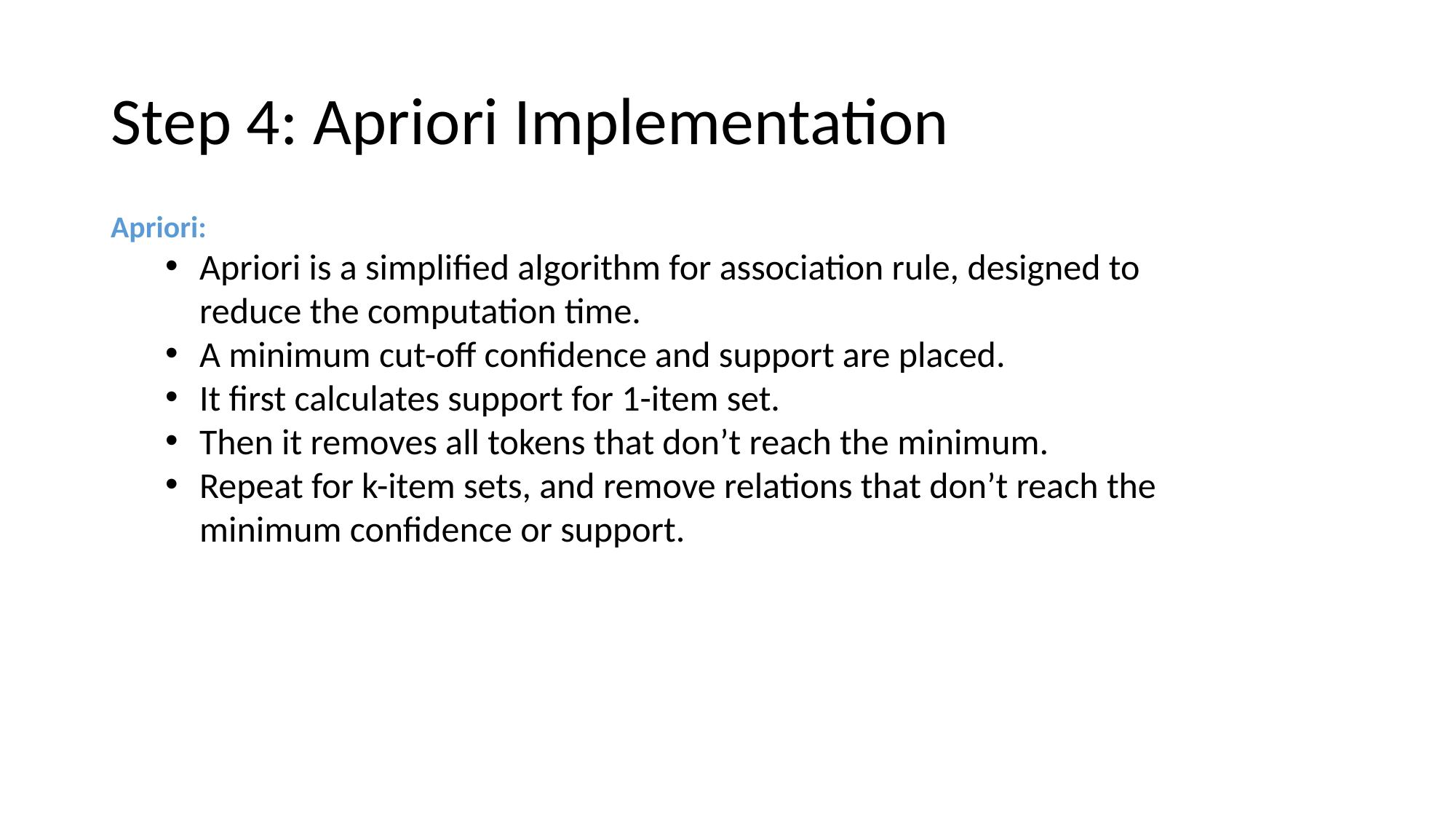

# Step 4: Apriori Implementation
Apriori:
Apriori is a simplified algorithm for association rule, designed to reduce the computation time.
A minimum cut-off confidence and support are placed.
It first calculates support for 1-item set.
Then it removes all tokens that don’t reach the minimum.
Repeat for k-item sets, and remove relations that don’t reach the minimum confidence or support.